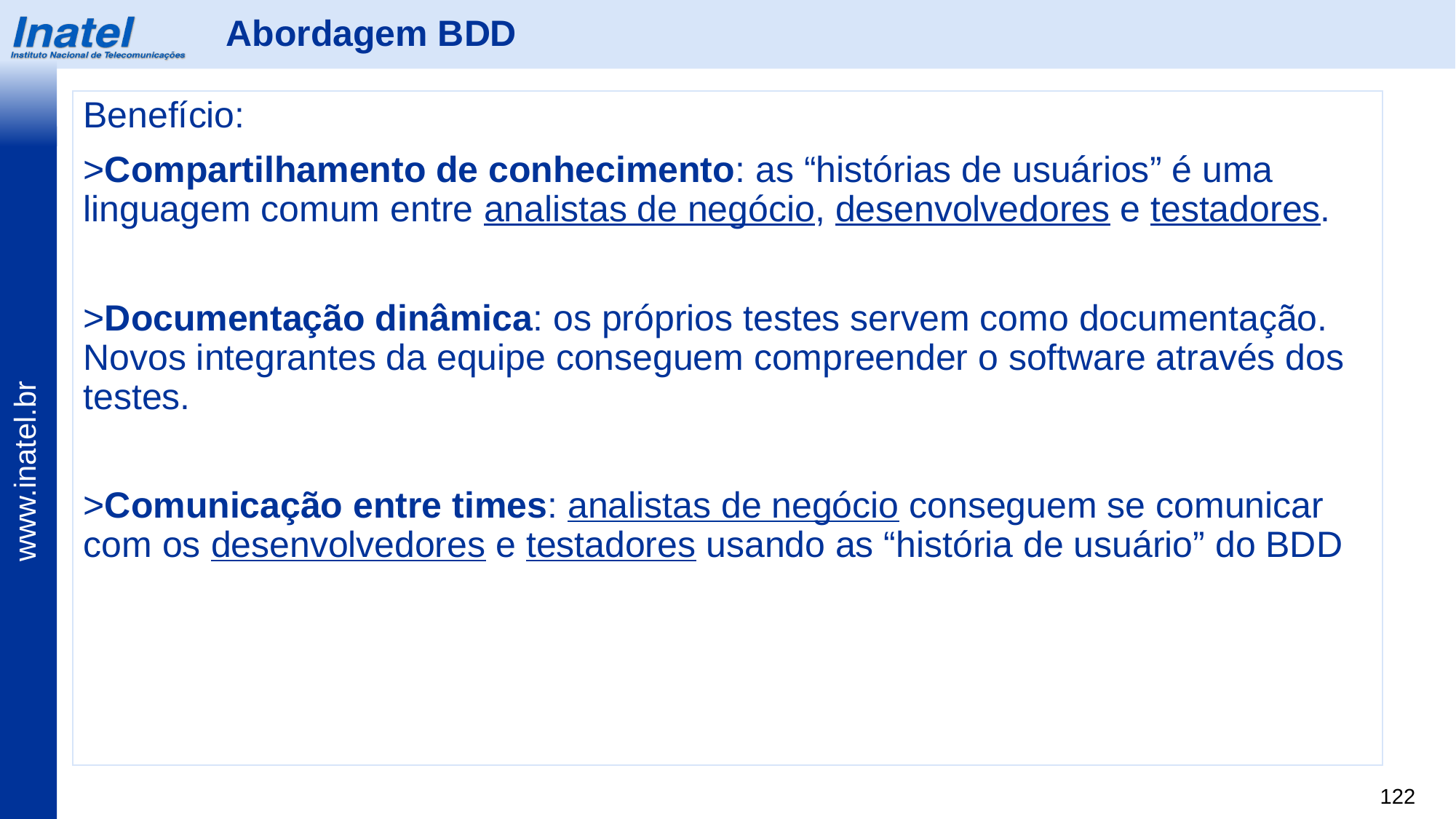

Abordagem BDD
Benefício:
>Compartilhamento de conhecimento: as “histórias de usuários” é uma linguagem comum entre analistas de negócio, desenvolvedores e testadores.

>Documentação dinâmica: os próprios testes servem como documentação. Novos integrantes da equipe conseguem compreender o software através dos testes.

>Comunicação entre times: analistas de negócio conseguem se comunicar com os desenvolvedores e testadores usando as “história de usuário” do BDD